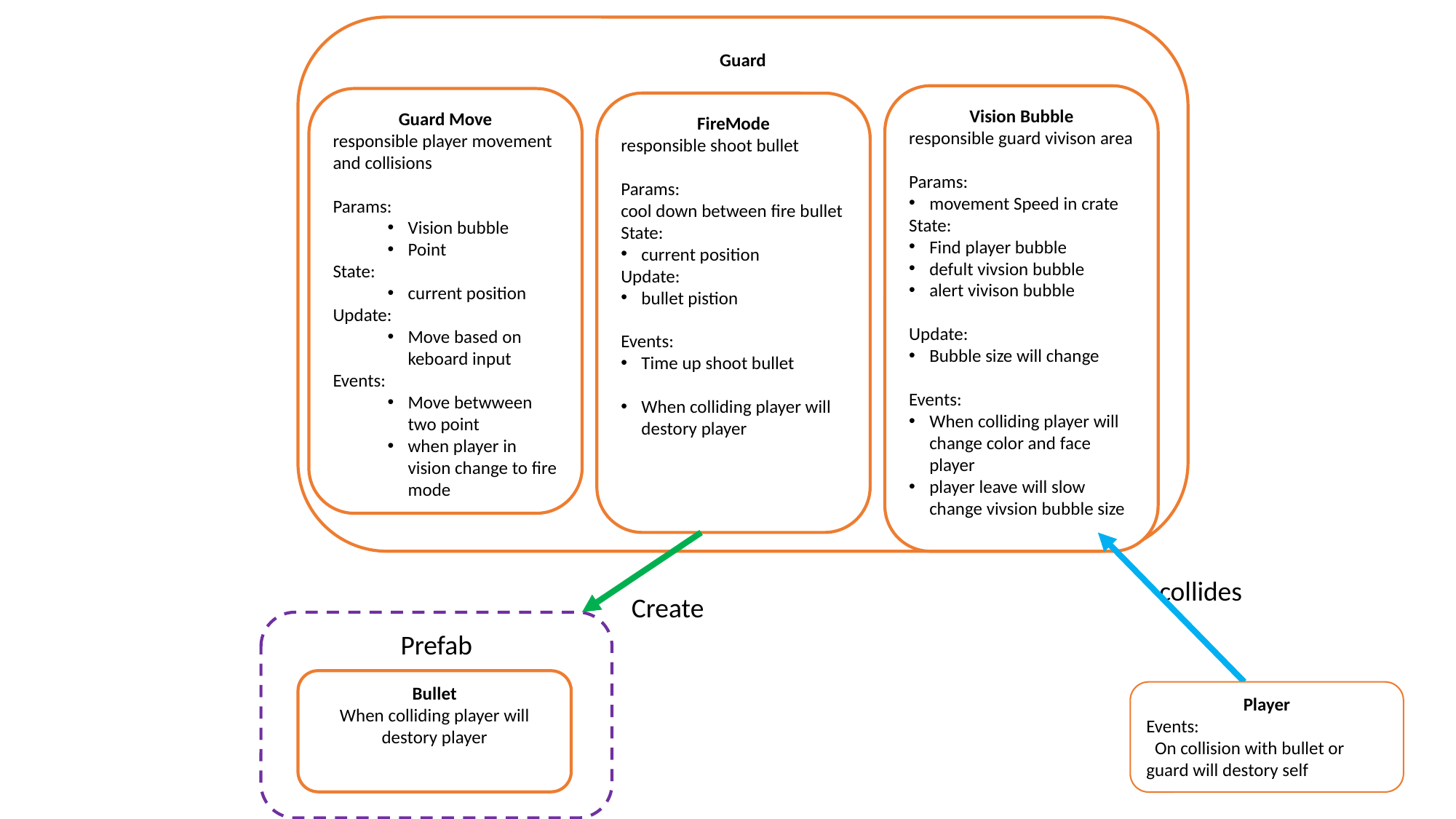

Guard

Vision Bubble
responsible guard vivison area

Params:
movement Speed in crate
State:
Find player bubble
defult vivsion bubble
alert vivison bubble

Update:
Bubble size will change

Events:
When colliding player will change color and face player
player leave will slow change vivsion bubble size

Guard Move
responsible player movement
and collisions

Params:
Vision bubble
Point
State:
current position
Update:
Move based on keboard input
Events:
Move betwween two point
when player in vision change to fire mode

FireMode
responsible shoot bullet

Params:
cool down between fire bullet
State:
current position
Update:
bullet pistion

Events:
Time up shoot bullet

When colliding player will destory player

collides
Create
Prefab
Bullet
When colliding player will destory player

Player
Events:
  On collision with bullet or guard will destory self